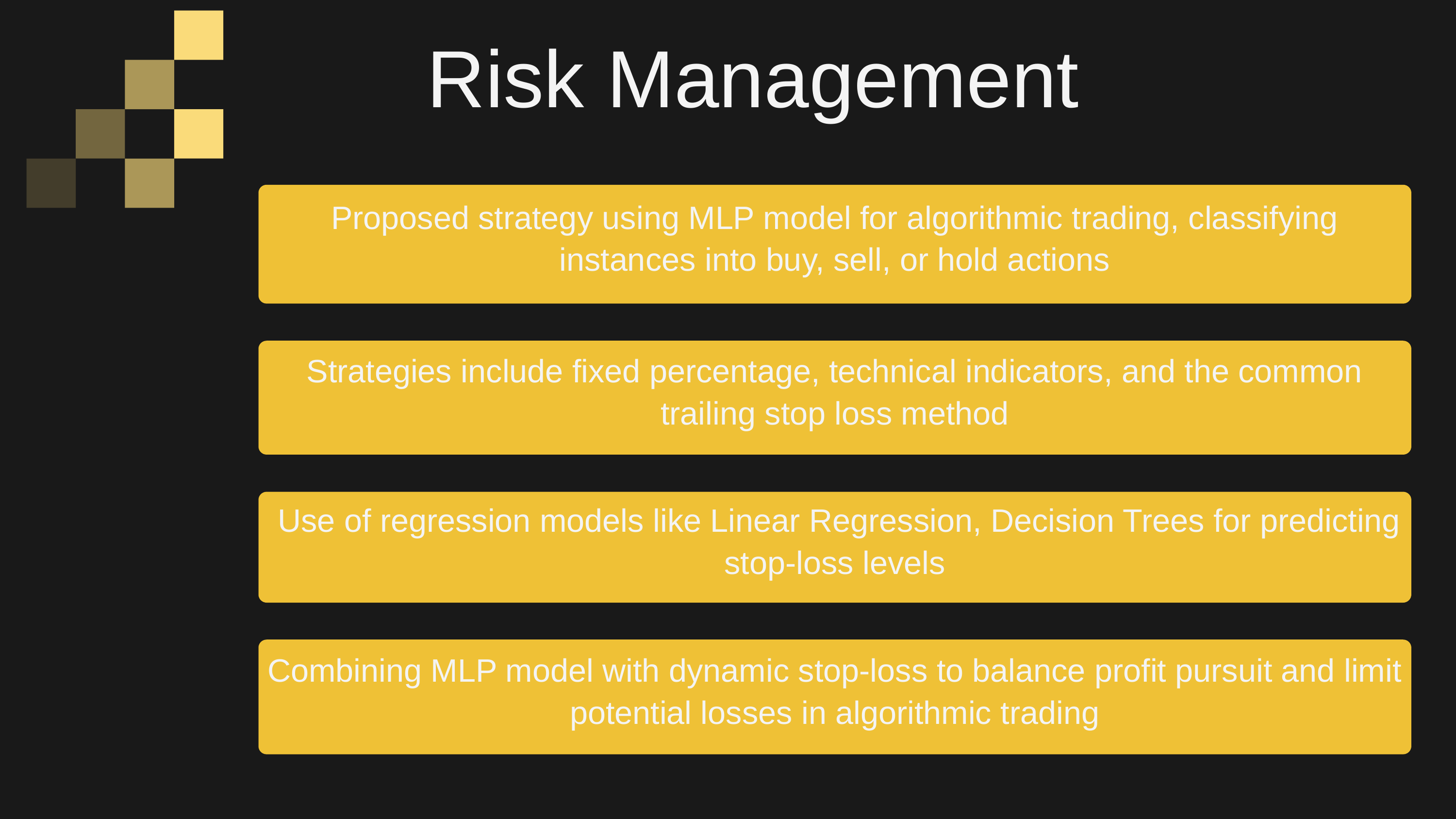

Risk Management

Proposed strategy using MLP model for algorithmic trading, classifying instances into buy, sell, or hold actions

Strategies include fixed percentage, technical indicators, and the common trailing stop loss method

 Use of regression models like Linear Regression, Decision Trees for predicting stop-loss levels

Combining MLP model with dynamic stop-loss to balance profit pursuit and limit potential losses in algorithmic trading